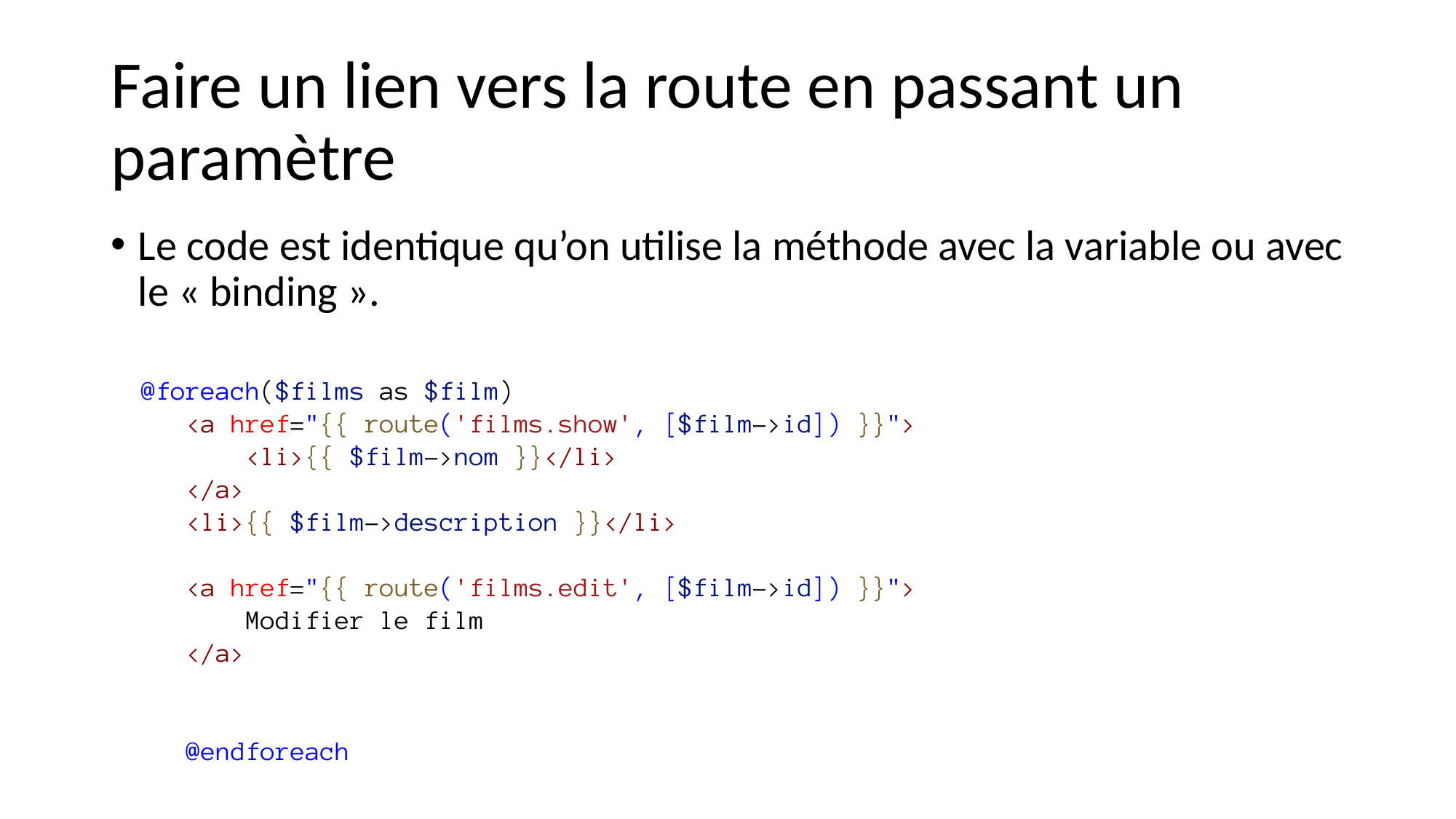

# Faire un lien vers la route en passant un paramètre
Le code est identique qu’on utilise la méthode avec la variable ou avec le « binding ».
 @foreach($films as $film)
    <a href="{{ route('films.show', [$film->id]) }}">
        <li>{{ $film->nom }}</li>
    </a>
    <li>{{ $film->description }}</li>
    <a href="{{ route('films.edit', [$film->id]) }}">
        Modifier le film
    </a>
    @endforeach